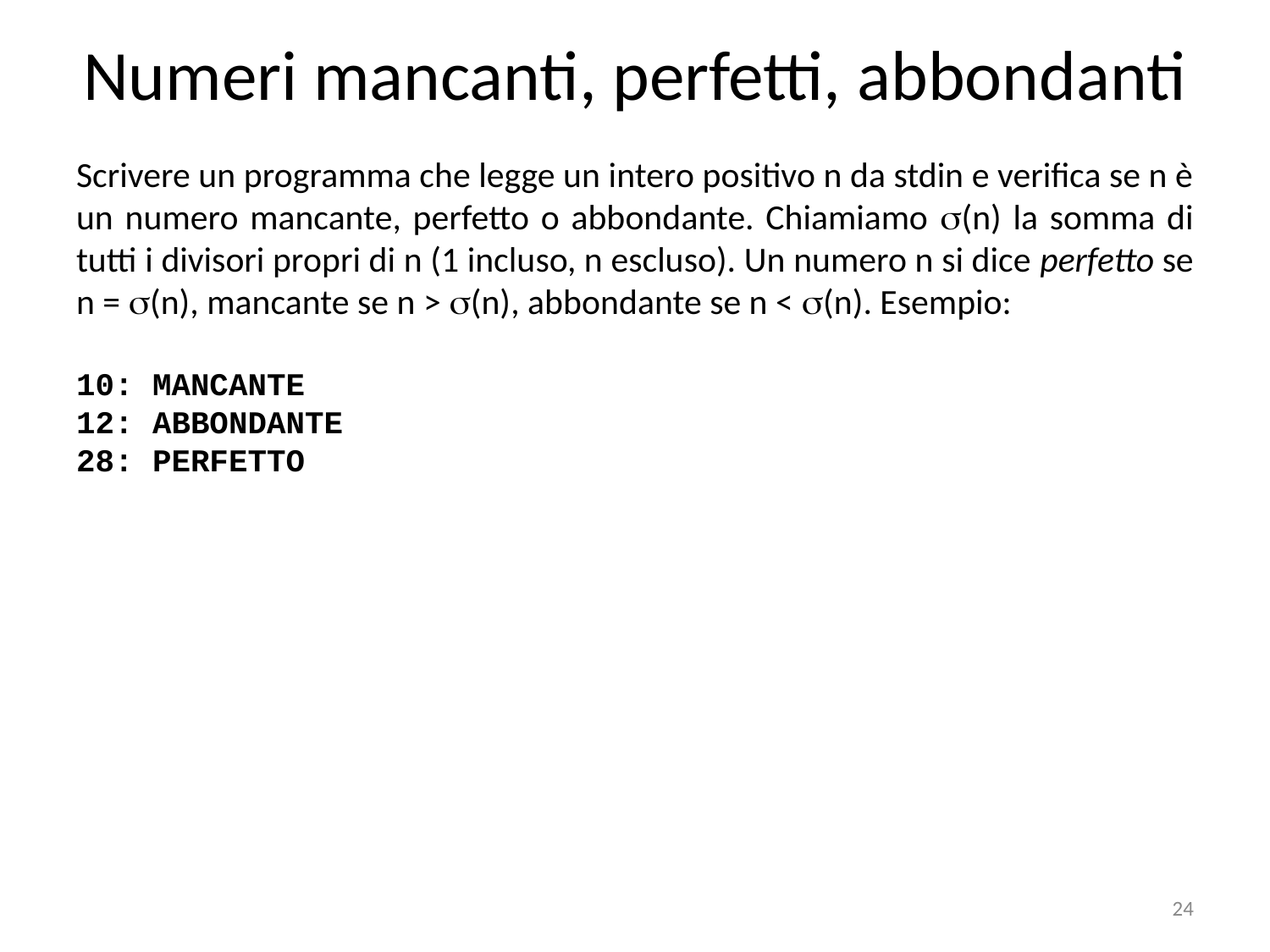

# Numeri mancanti, perfetti, abbondanti
Scrivere un programma che legge un intero positivo n da stdin e verifica se n è un numero mancante, perfetto o abbondante. Chiamiamo σ(n) la somma di tutti i divisori propri di n (1 incluso, n escluso). Un numero n si dice perfetto se n = σ(n), mancante se n > σ(n), abbondante se n < σ(n). Esempio:

10: MANCANTE
12: ABBONDANTE
28: PERFETTO

24